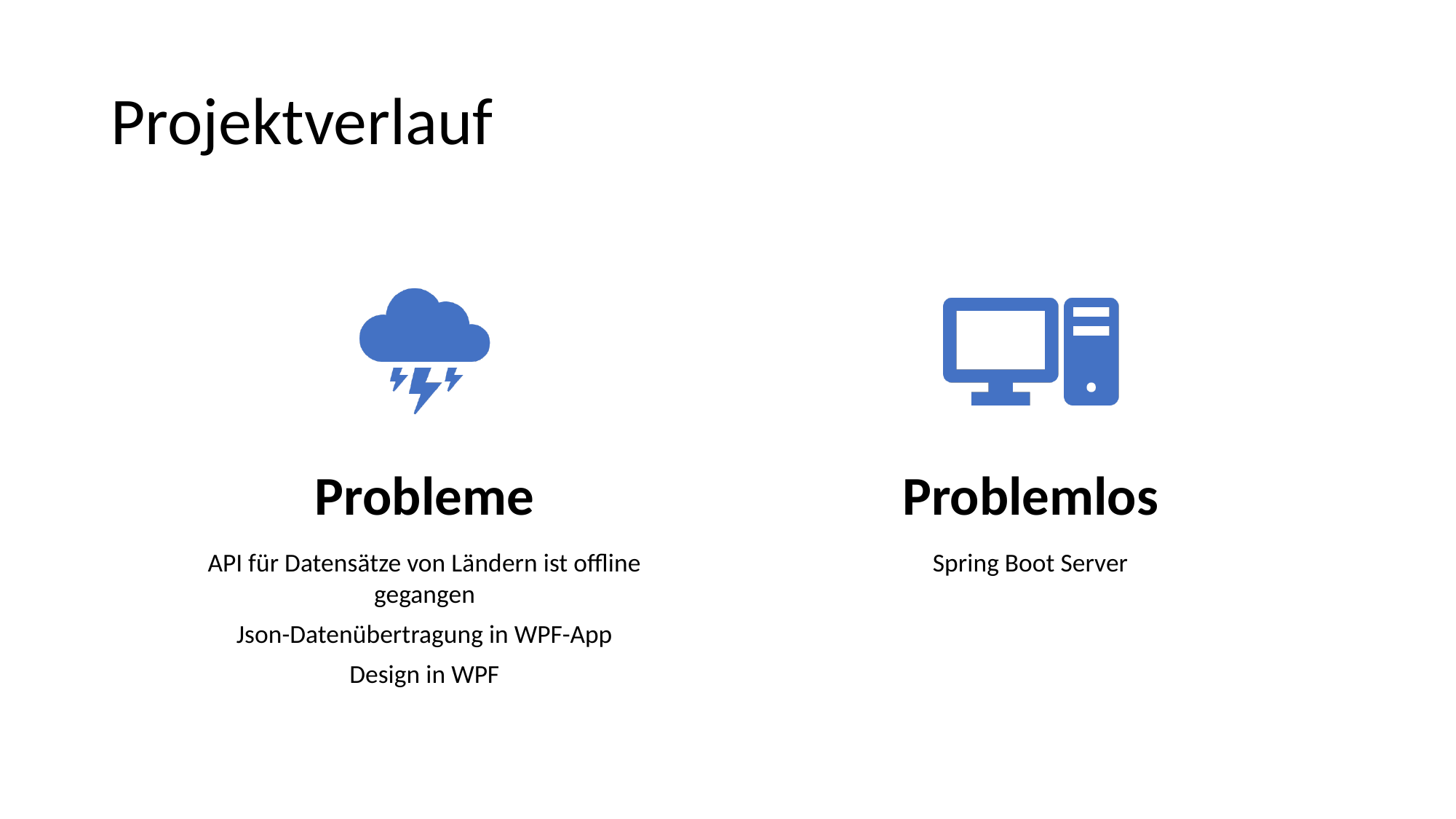

# Projektverlauf
Probleme
API für Datensätze von Ländern ist offline gegangen
Json-Datenübertragung in WPF-App
Design in WPF
Problemlos
Spring Boot Server